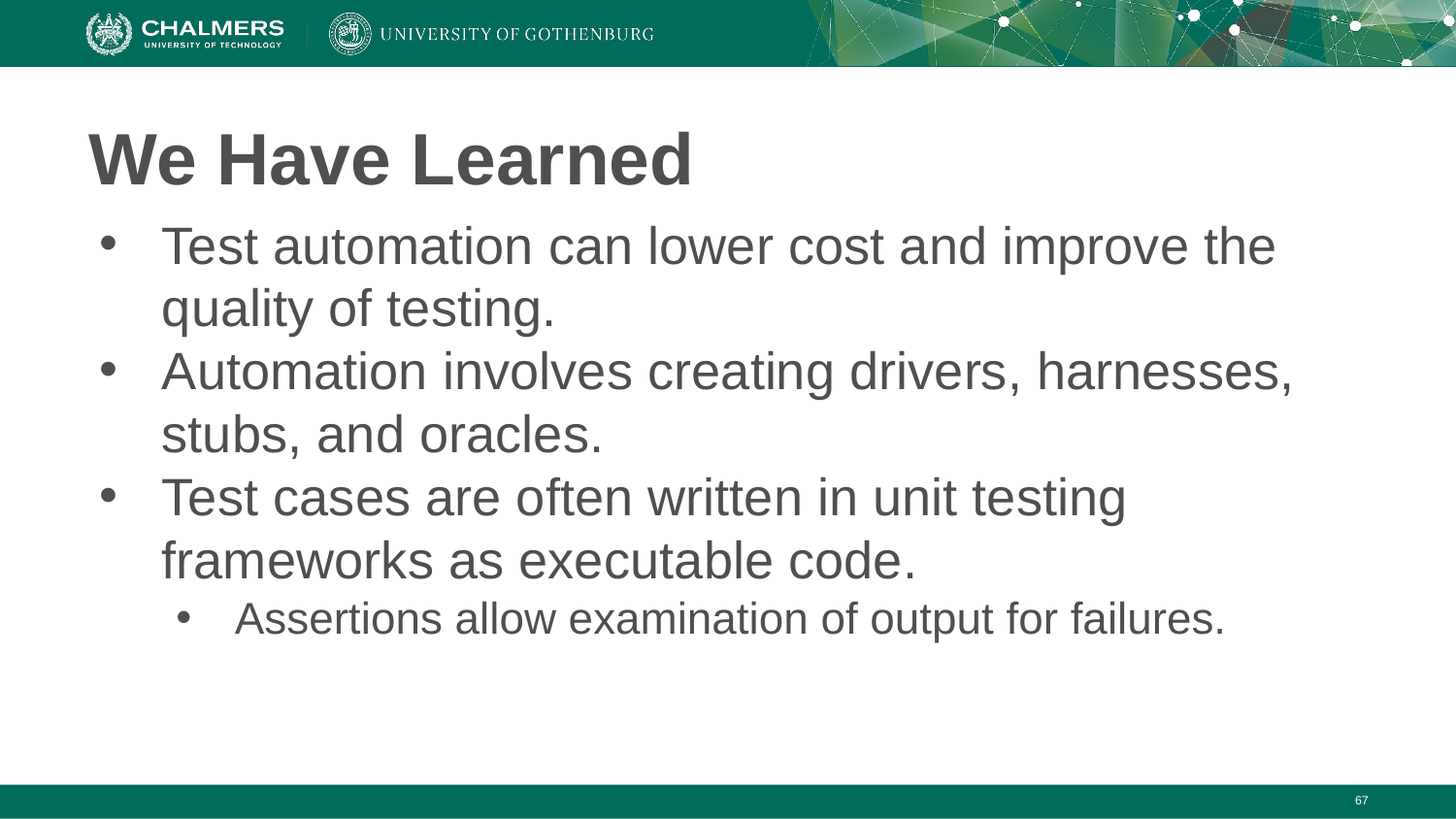

# We Have Learned
Test automation can lower cost and improve the quality of testing.
Automation involves creating drivers, harnesses, stubs, and oracles.
Test cases are often written in unit testing frameworks as executable code.
Assertions allow examination of output for failures.
67